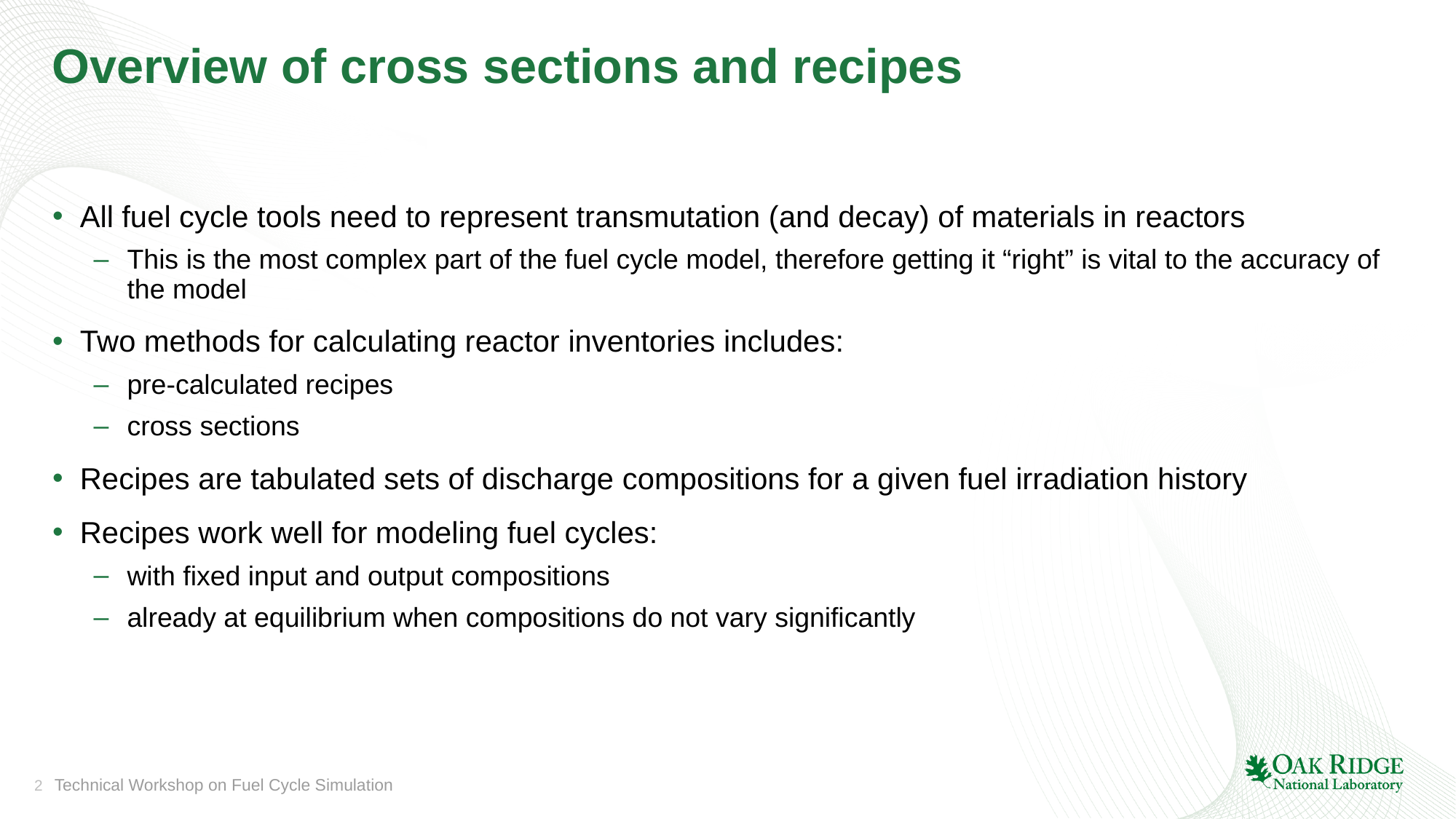

# Overview of cross sections and recipes
All fuel cycle tools need to represent transmutation (and decay) of materials in reactors
This is the most complex part of the fuel cycle model, therefore getting it “right” is vital to the accuracy of the model
Two methods for calculating reactor inventories includes:
pre-calculated recipes
cross sections
Recipes are tabulated sets of discharge compositions for a given fuel irradiation history
Recipes work well for modeling fuel cycles:
with fixed input and output compositions
already at equilibrium when compositions do not vary significantly